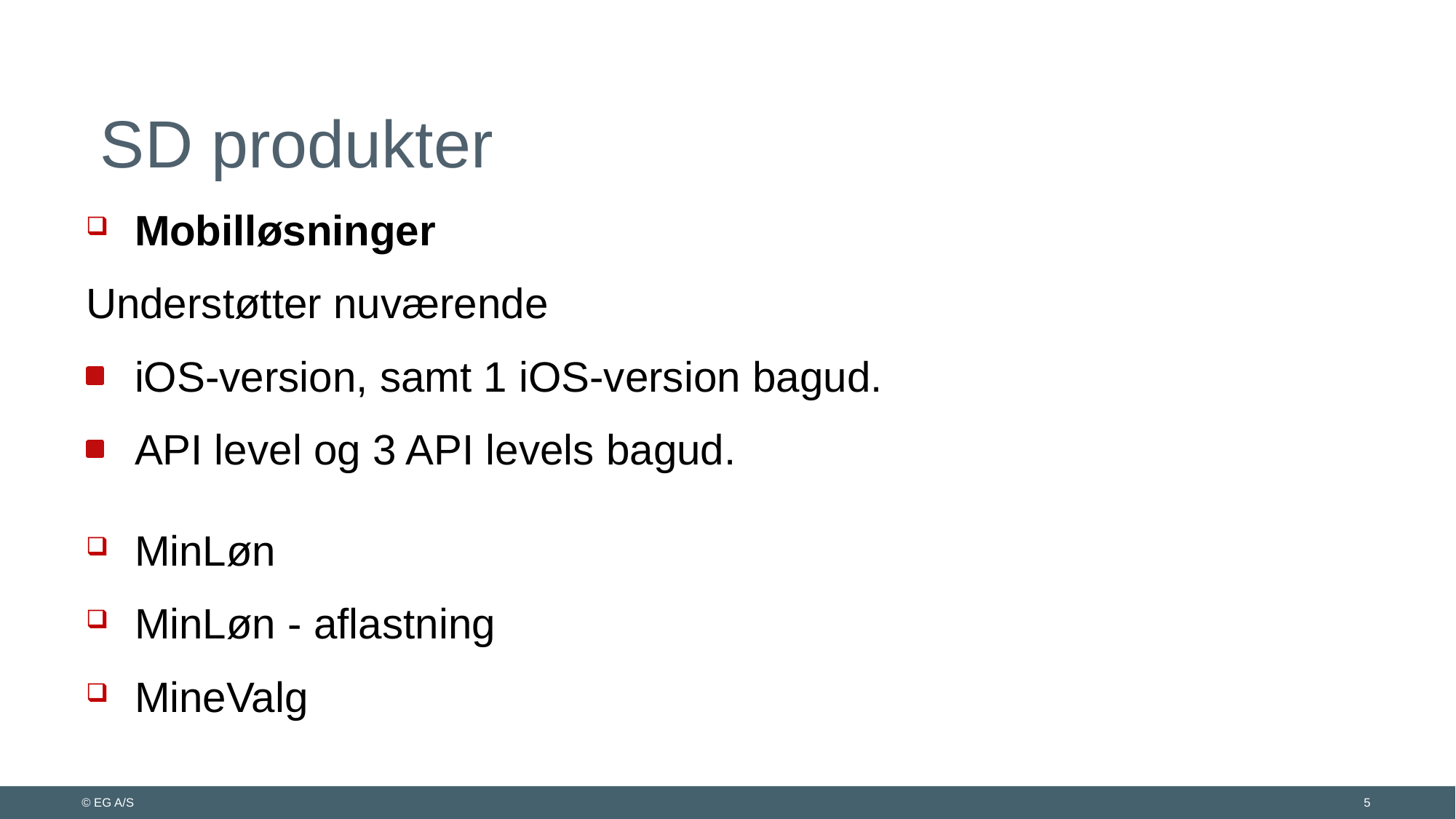

# SD produkter
Mobilløsninger
Understøtter nuværende
iOS-version, samt 1 iOS-version bagud.
API level og 3 API levels bagud.
MinLøn
MinLøn - aflastning
MineValg

© EG A/S
5